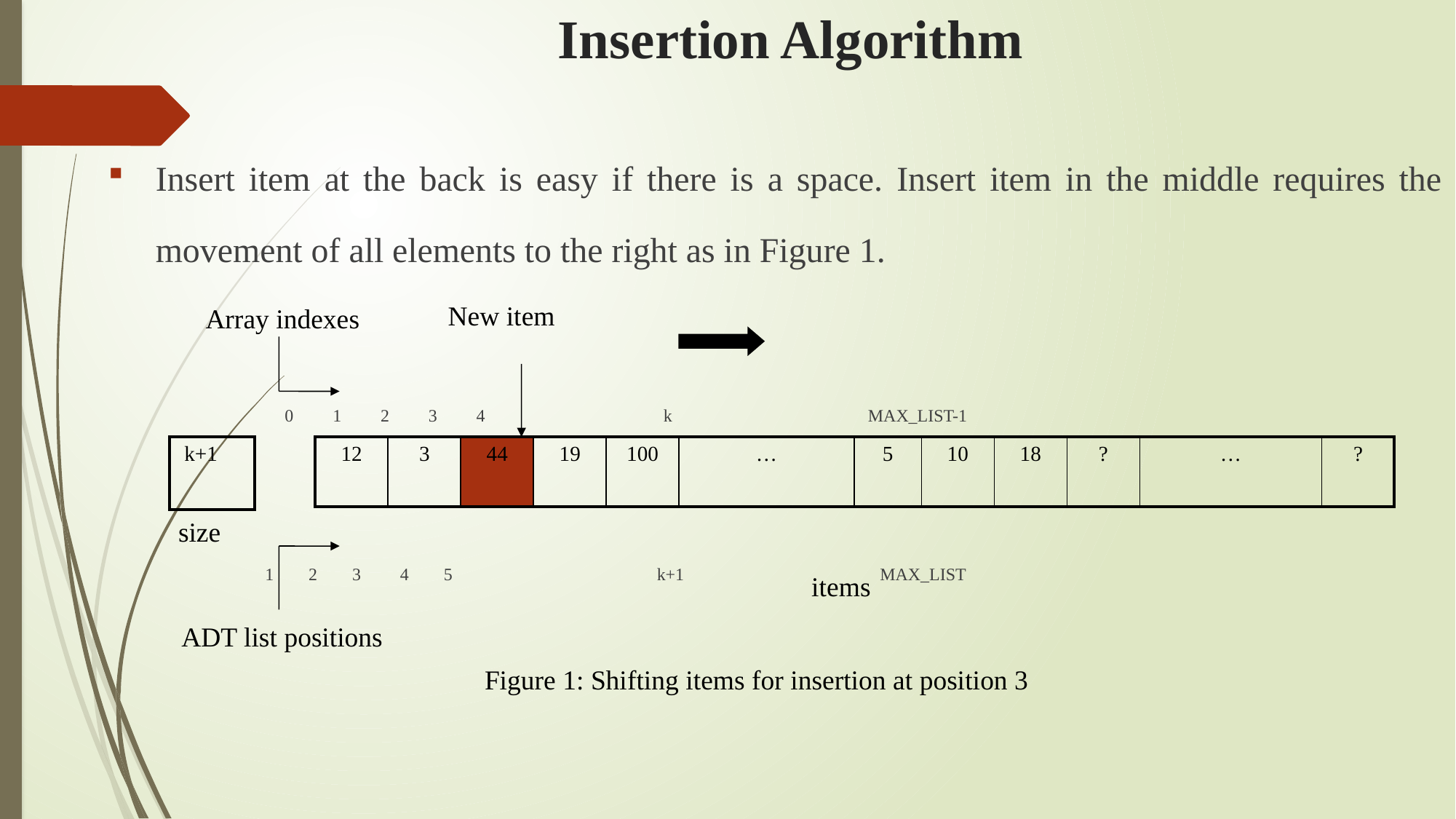

# Insertion Algorithm
Insert item at the back is easy if there is a space. Insert item in the middle requires the movement of all elements to the right as in Figure 1.

                                    0         1         2         3         4                                         k                                             MAX_LIST-1

                                    1        2        3         4        5                                               k+1                                             MAX_LIST

New item
Array indexes

| k+1 |
| --- |
| 12 | 3 | 44 | 19 | 100 | … | 5 | 10 | 18 | ? | … | ? |
| --- | --- | --- | --- | --- | --- | --- | --- | --- | --- | --- | --- |
size

items
ADT list positions
Figure 1: Shifting items for insertion at position 3
12